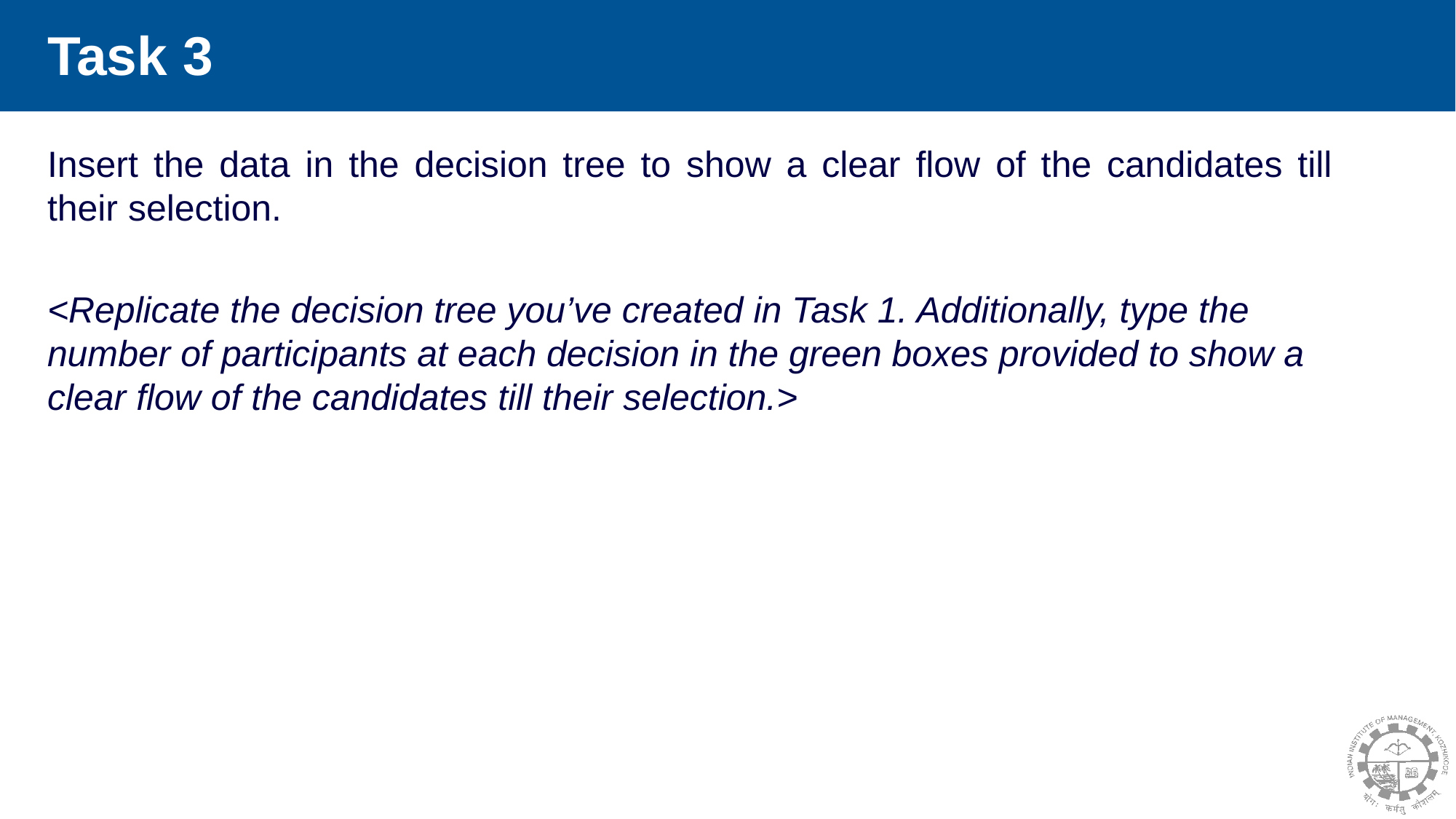

# Task 3
Insert the data in the decision tree to show a clear flow of the candidates till their selection.

<Replicate the decision tree you’ve created in Task 1. Additionally, type the number of participants at each decision in the green boxes provided to show a clear flow of the candidates till their selection.>